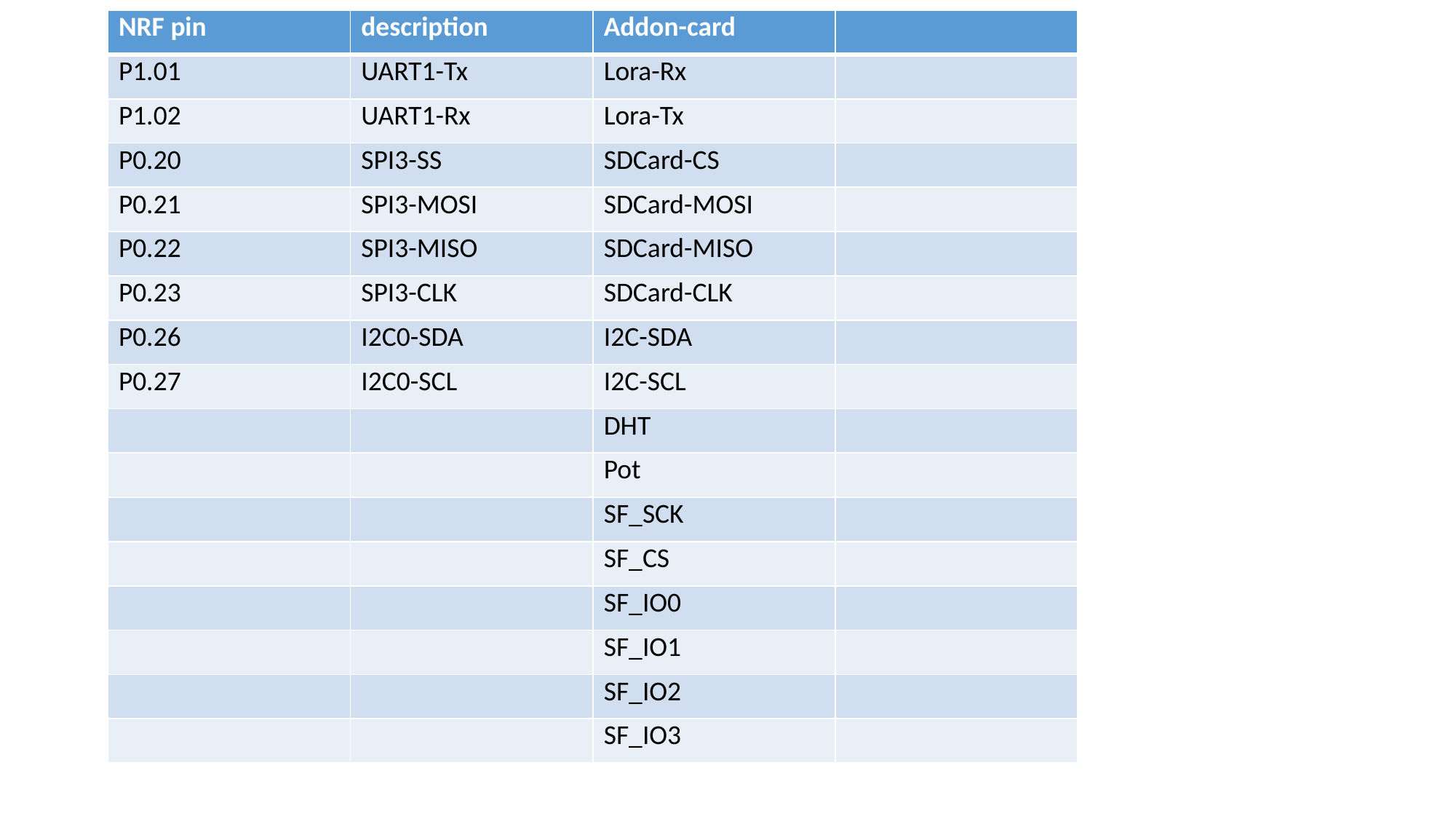

| NRF pin | description | Addon-card |  |
| --- | --- | --- | --- |
| P1.01 | UART1-Tx | Lora-Rx |  |
| P1.02 | UART1-Rx | Lora-Tx |  |
| P0.20 | SPI3-SS | SDCard-CS |  |
| P0.21 | SPI3-MOSI | SDCard-MOSI |  |
| P0.22 | SPI3-MISO | SDCard-MISO |  |
| P0.23 | SPI3-CLK | SDCard-CLK |  |
| P0.26 | I2C0-SDA | I2C-SDA |  |
| P0.27 | I2C0-SCL | I2C-SCL |  |
|  |  | DHT |  |
|  |  | Pot |  |
|  |  | SF\_SCK |  |
|  |  | SF\_CS |  |
|  |  | SF\_IO0 |  |
|  |  | SF\_IO1 |  |
|  |  | SF\_IO2 |  |
|  |  | SF\_IO3 |  |